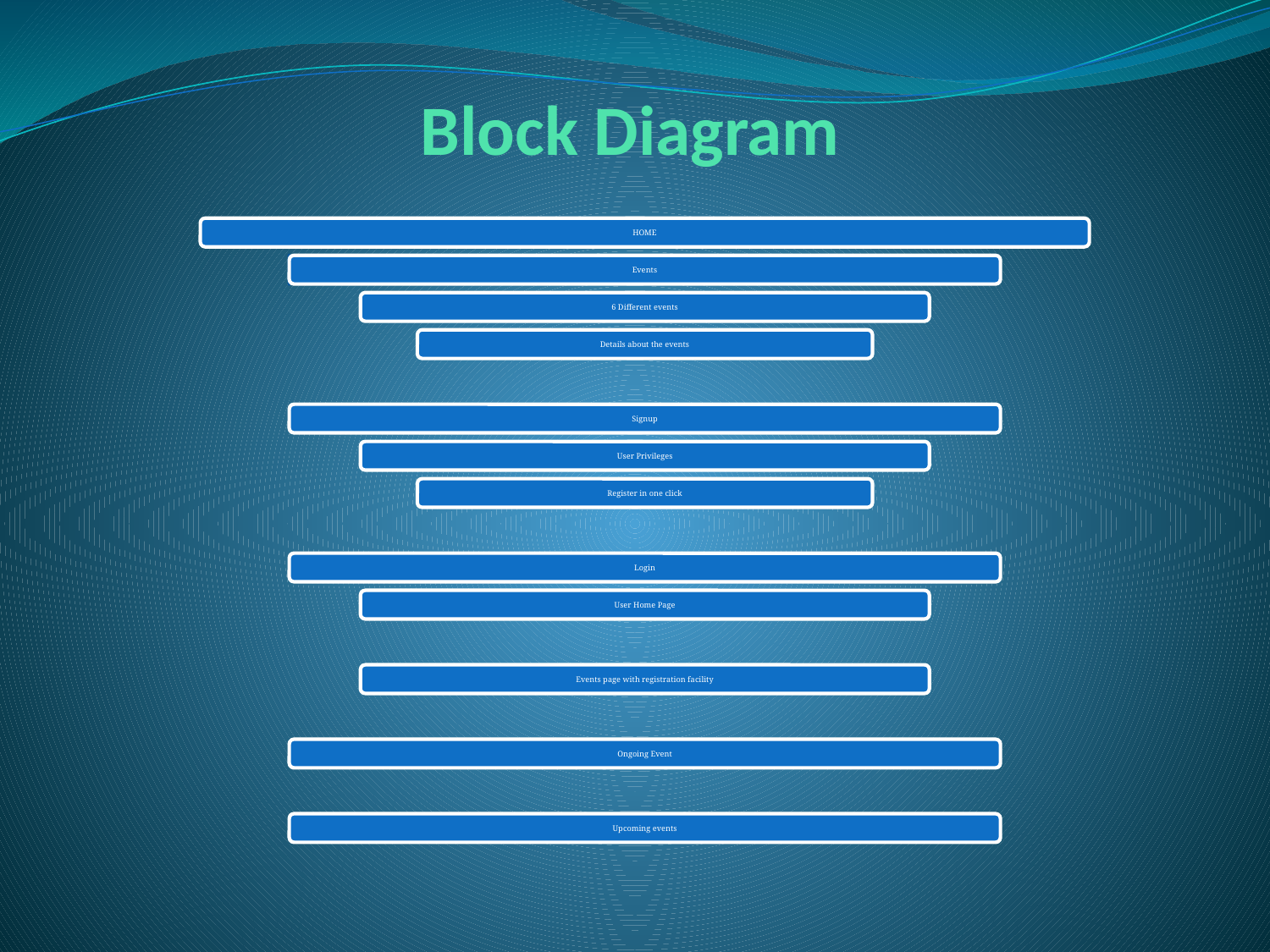

# Block Diagram
HOME
Events
6 Different events
Signup
User Privileges
Login
Details about the events
User Home Page
Events page with registration facility
Register in one click
Ongoing Event
Upcoming events